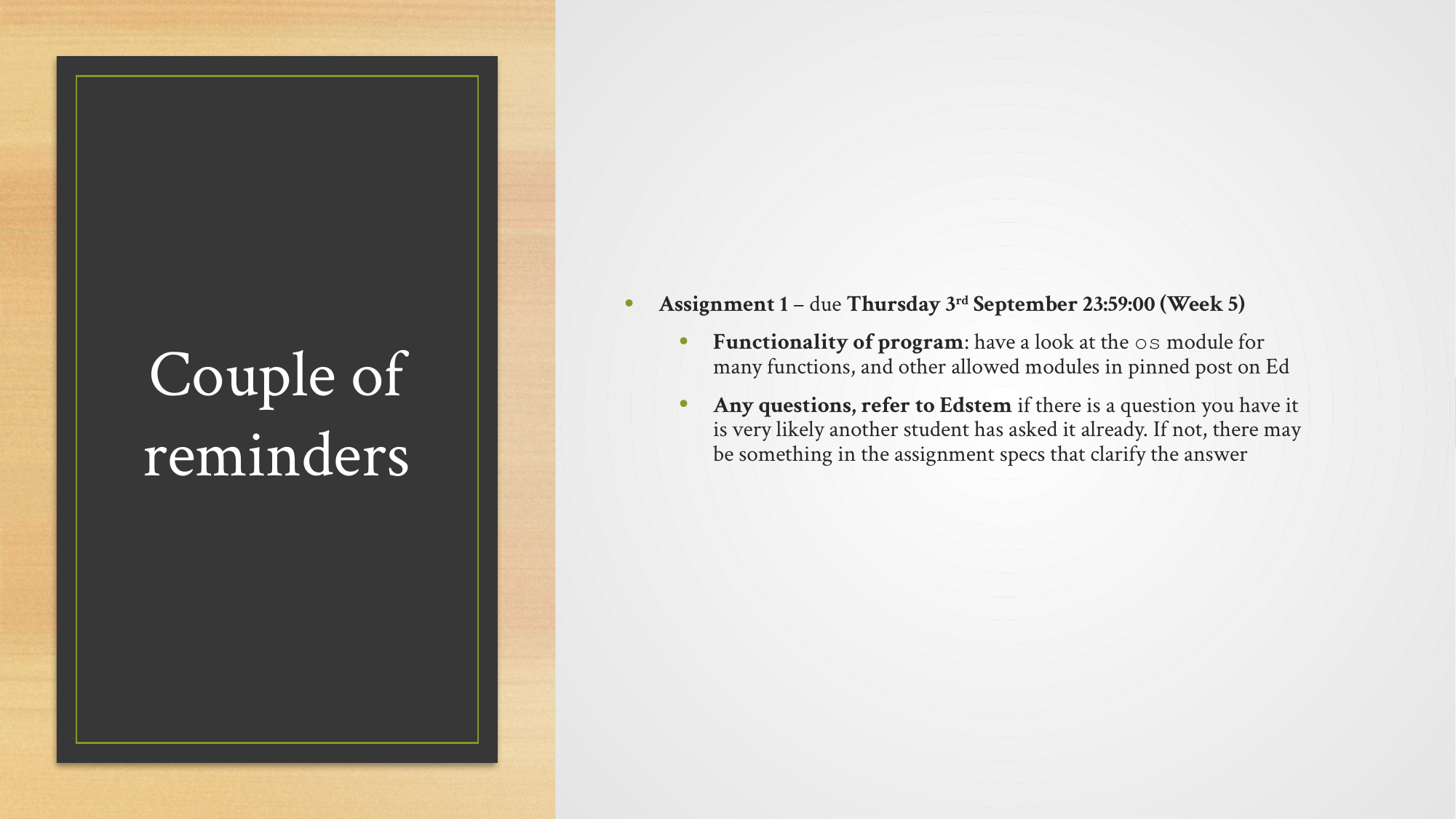

Assignment 1 – due Thursday 3rd September 23:59:00 (Week 5)
Functionality of program: have a look at the os module for many functions, and other allowed modules in pinned post on Ed
Any questions, refer to Edstem if there is a question you have it is very likely another student has asked it already. If not, there may be something in the assignment specs that clarify the answer

# Couple of reminders